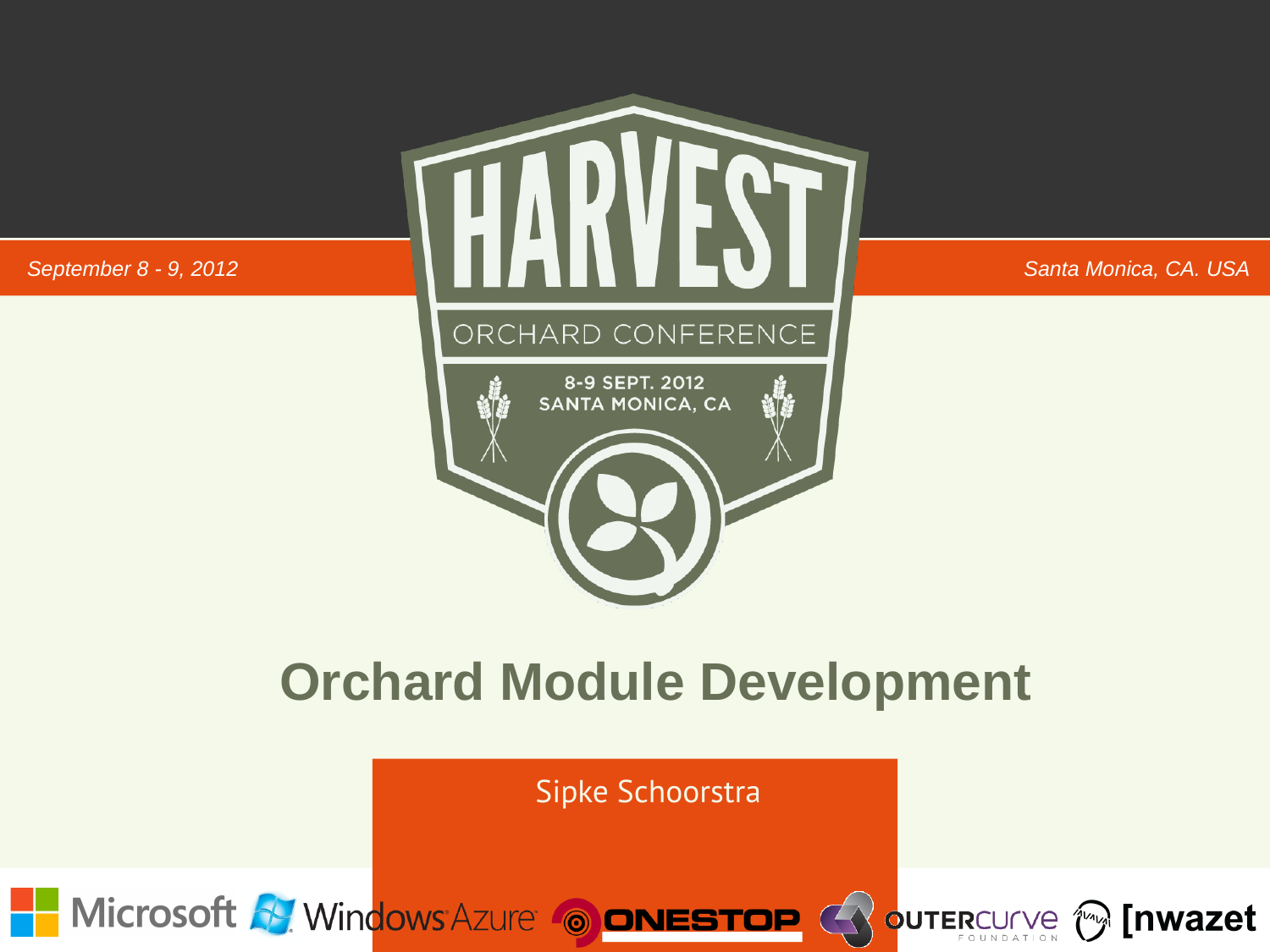

Santa Monica, CA. USA
September 8 - 9, 2012
# Orchard Module Development
Sipke Schoorstra